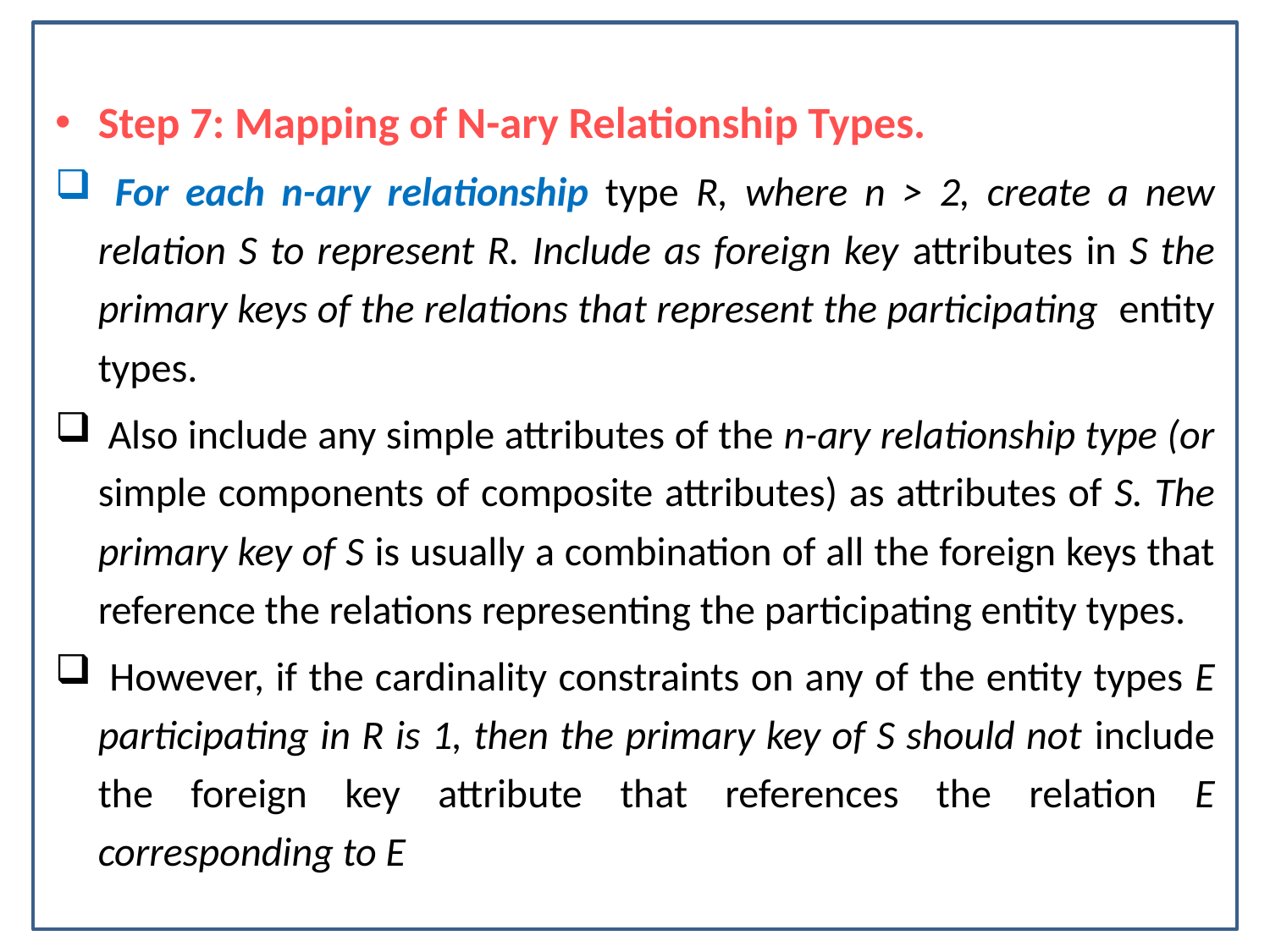

Step 7: Mapping of N-ary Relationship Types.
 For each n-ary relationship type R, where n > 2, create a new relation S to represent R. Include as foreign key attributes in S the primary keys of the relations that represent the participating  entity types.
 Also include any simple attributes of the n-ary relationship type (or simple components of composite attributes) as attributes of S. The primary key of S is usually a combination of all the foreign keys that reference the relations representing the participating entity types.
 However, if the cardinality constraints on any of the entity types E participating in R is 1, then the primary key of S should not include the foreign key attribute that references the relation E corresponding to E